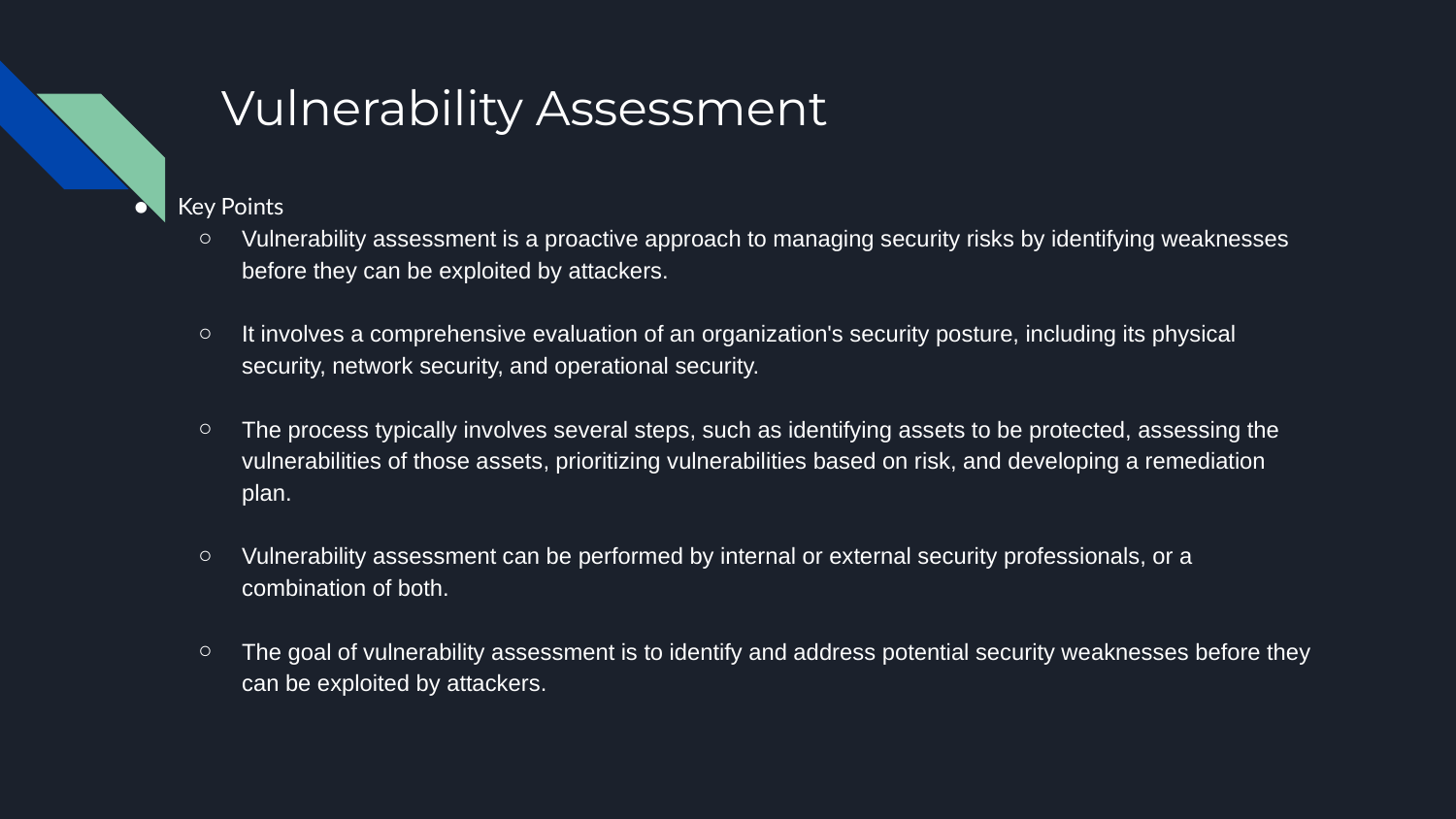

# Vulnerability Assessment
Key Points
Vulnerability assessment is a proactive approach to managing security risks by identifying weaknesses before they can be exploited by attackers.

It involves a comprehensive evaluation of an organization's security posture, including its physical security, network security, and operational security.

The process typically involves several steps, such as identifying assets to be protected, assessing the vulnerabilities of those assets, prioritizing vulnerabilities based on risk, and developing a remediation plan.

Vulnerability assessment can be performed by internal or external security professionals, or a combination of both.

The goal of vulnerability assessment is to identify and address potential security weaknesses before they can be exploited by attackers.